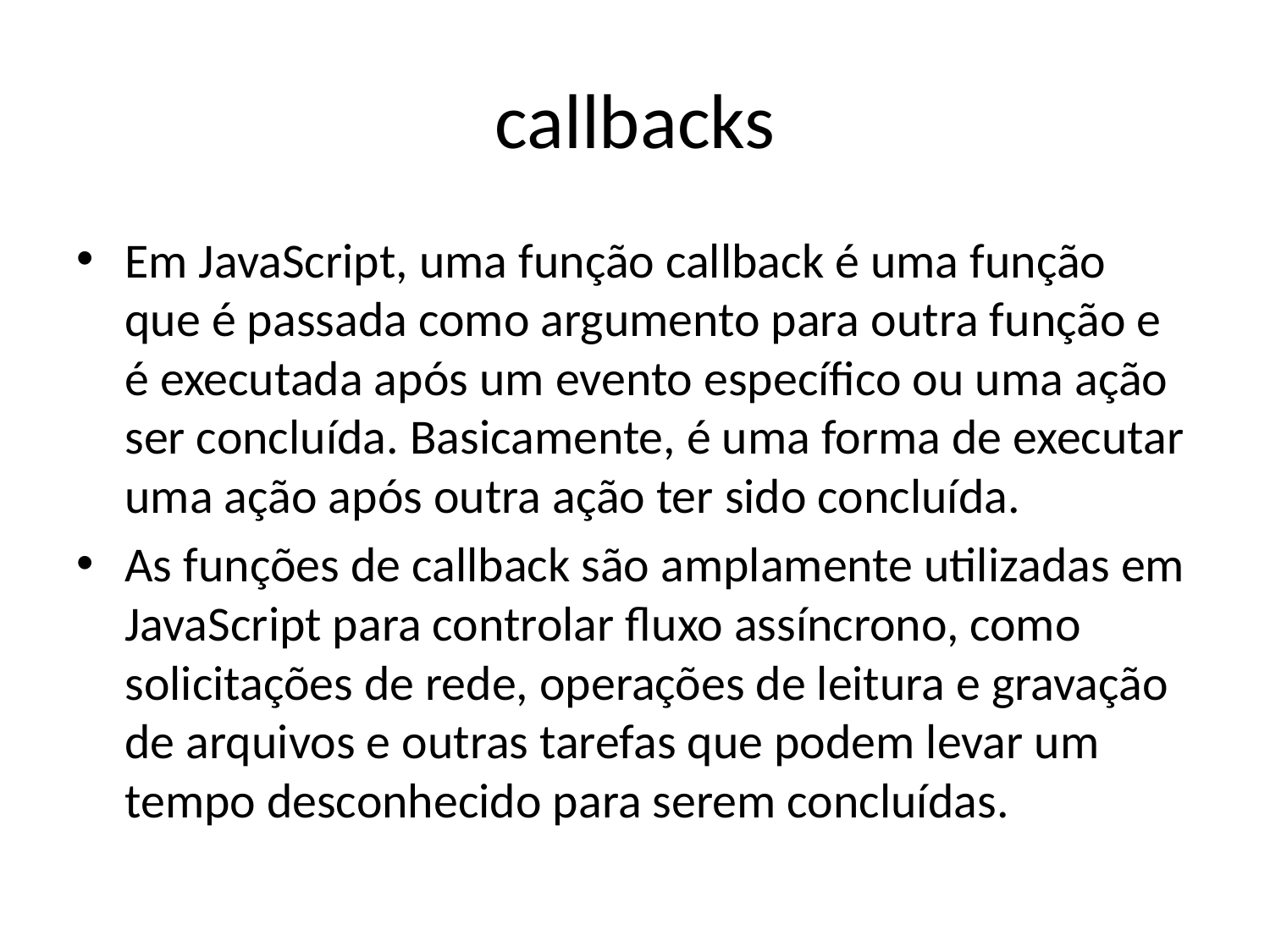

# callbacks
Em JavaScript, uma função callback é uma função que é passada como argumento para outra função e é executada após um evento específico ou uma ação ser concluída. Basicamente, é uma forma de executar uma ação após outra ação ter sido concluída.
As funções de callback são amplamente utilizadas em JavaScript para controlar fluxo assíncrono, como solicitações de rede, operações de leitura e gravação de arquivos e outras tarefas que podem levar um tempo desconhecido para serem concluídas.